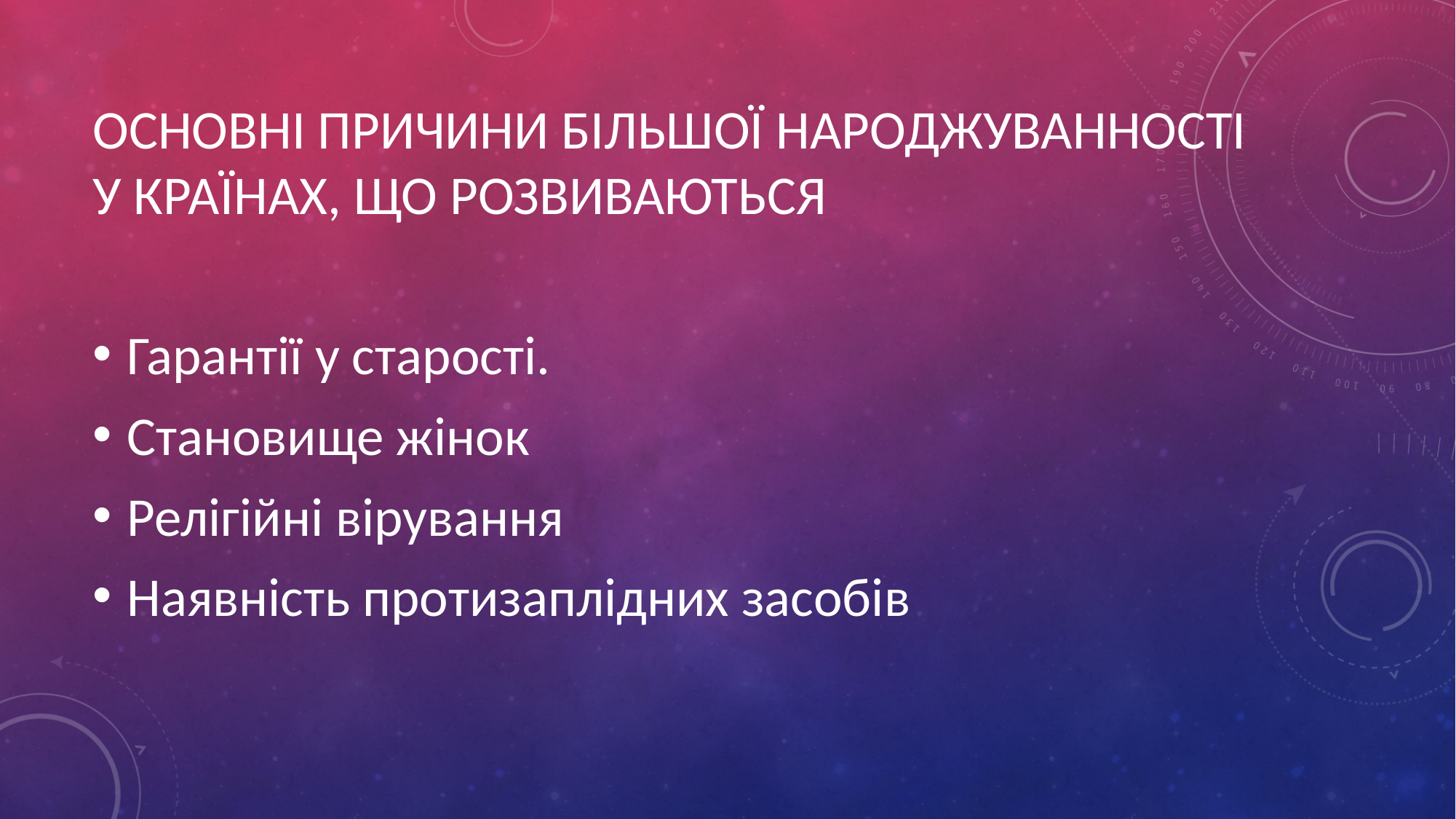

# Основні Причини більшої народжуванності у країнах, що розвиваються
Гарантії у старості.
Становище жінок
Релігійні вірування
Наявність протизаплідних засобів